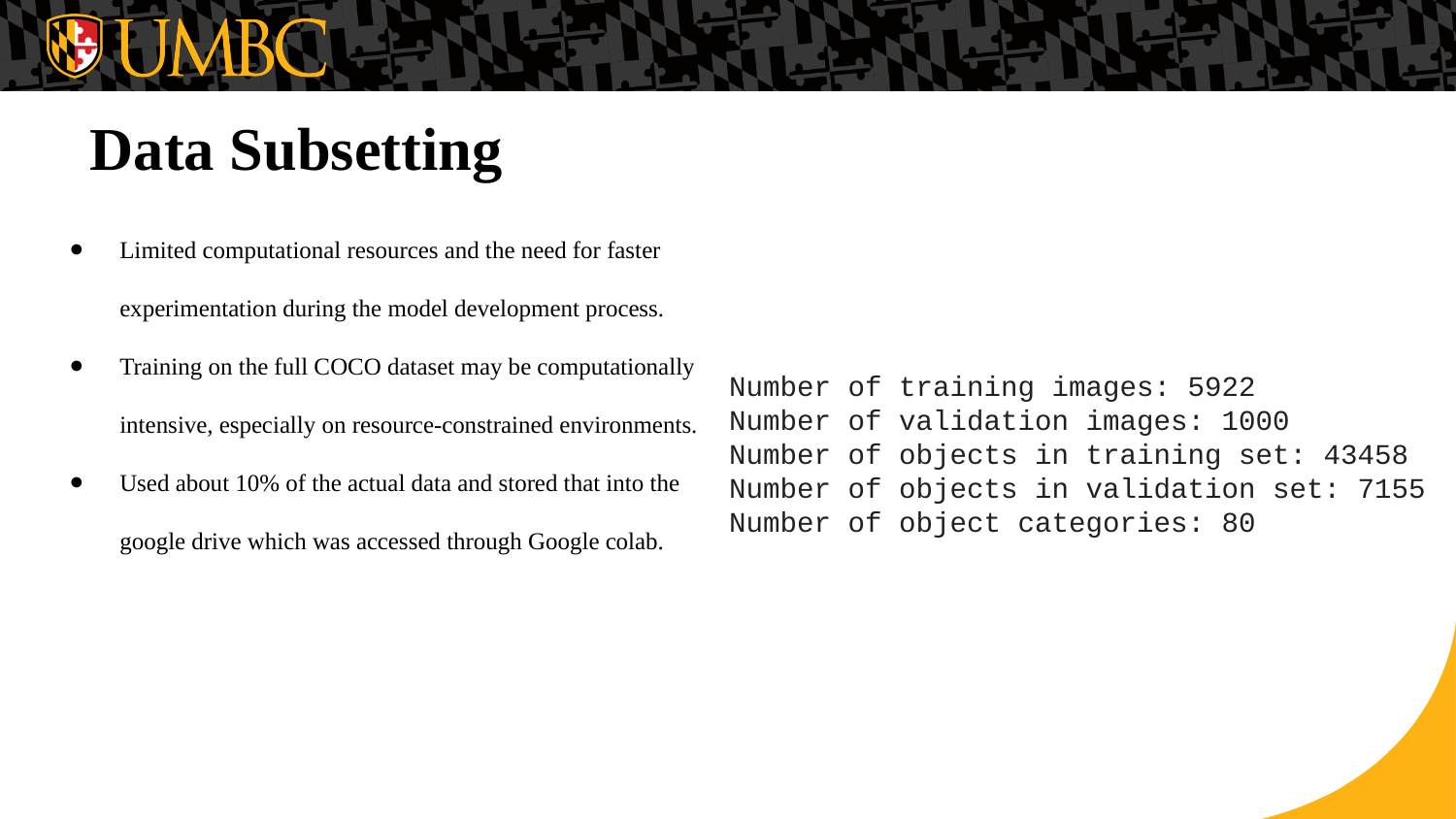

# Data Subsetting
Limited computational resources and the need for faster experimentation during the model development process.
Training on the full COCO dataset may be computationally intensive, especially on resource-constrained environments.
Used about 10% of the actual data and stored that into the google drive which was accessed through Google colab.
Number of training images: 5922
Number of validation images: 1000
Number of objects in training set: 43458
Number of objects in validation set: 7155
Number of object categories: 80